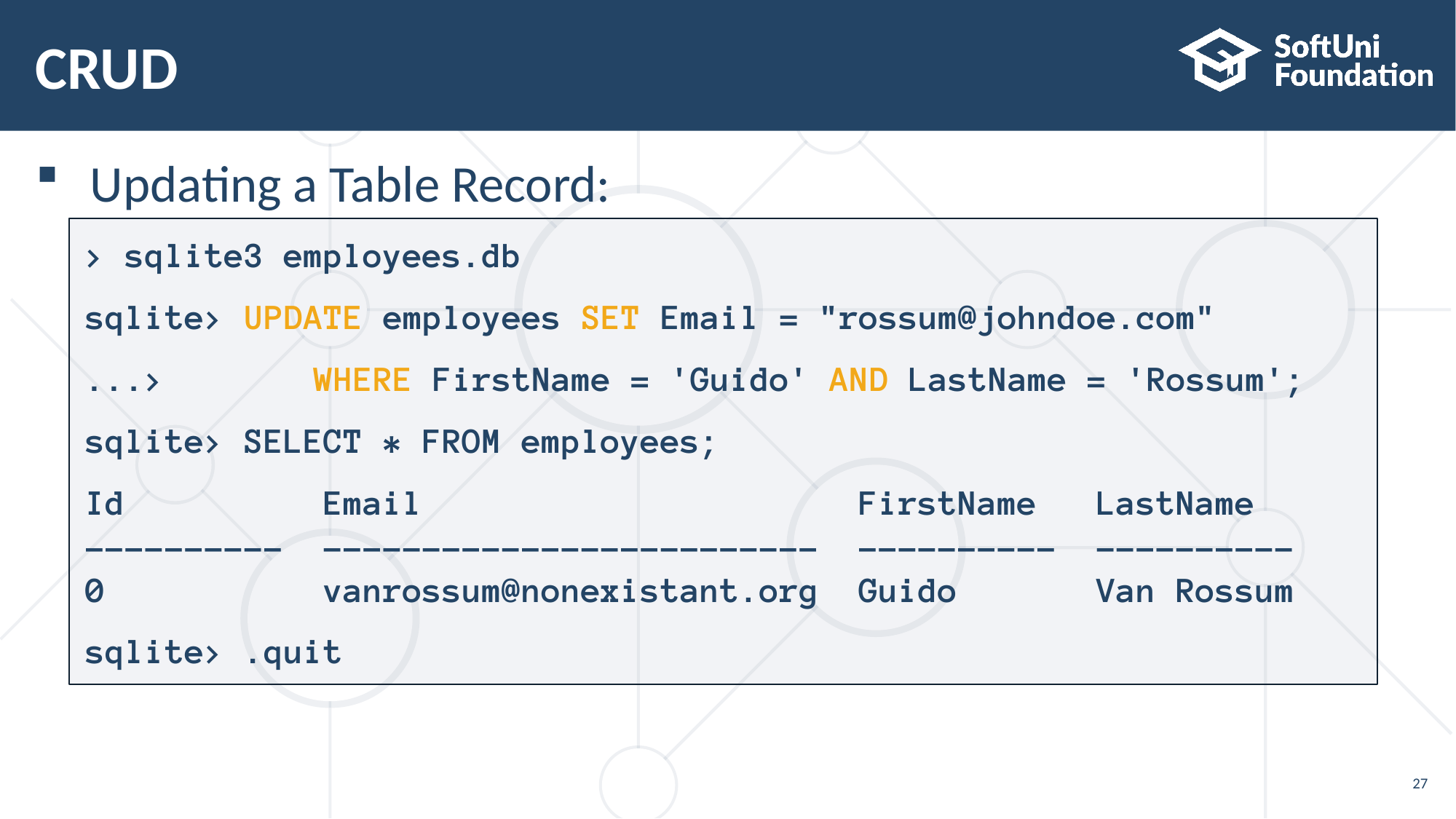

# CRUD
Updating a Table Record:
> sqlite3 employees.db
sqlite> UPDATE employees SET Email = "rossum@johndoe.com"
...>	      WHERE FirstName = 'Guido' AND LastName = 'Rossum';
sqlite> SELECT * FROM employees;
Id          Email                      FirstName   LastName
----------  -------------------------  ----------  ----------
0           vanrossum@nonexistant.org  Guido       Van Rossum
sqlite> .quit
27